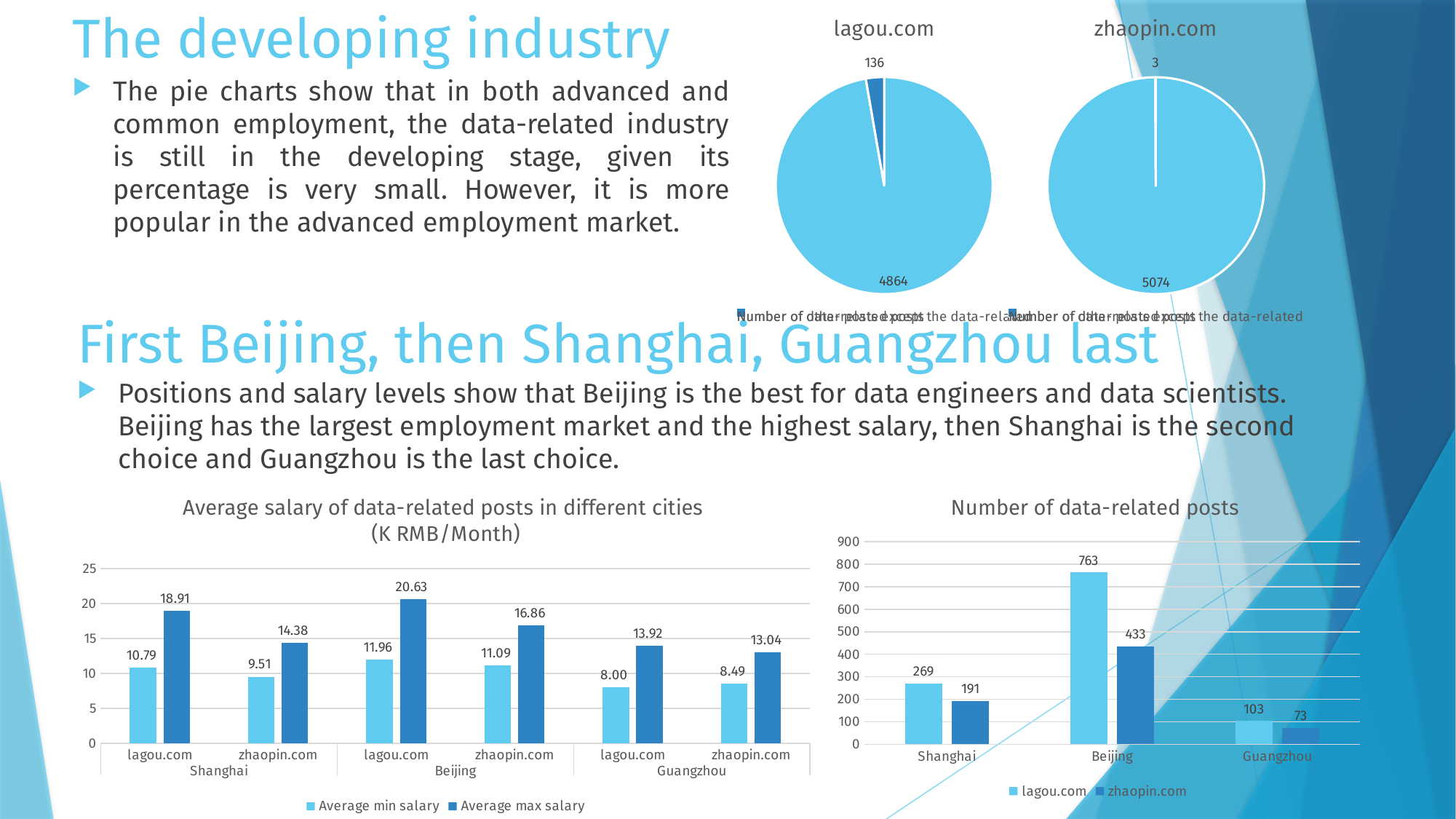

### Chart:

| Category | lagou.com |
|---|---|
| Number of other posts except the data-related | 4864.0 |
| Number of data-related posts | 136.0 |

### Chart:

| Category | zhaopin.com |
|---|---|
| Number of other posts except the data-related | 5074.0 |
| Number of data-related posts | 3.0 |
The developing industry
The pie charts show that in both advanced and common employment, the data-related industry is still in the developing stage, given its percentage is very small. However, it is more popular in the advanced employment market.
# First Beijing, then Shanghai, Guangzhou last
Positions and salary levels show that Beijing is the best for data engineers and data scientists. Beijing has the largest employment market and the highest salary, then Shanghai is the second choice and Guangzhou is the last choice.

### Chart: Average salary of data-related posts in different cities
(K RMB/Month)

| Category | Average min salary | Average max salary |
|---|---|---|
| lagou.com | 10.788679245283 | 18.9132075471698 |
| zhaopin.com | 9.51111111111111 | 14.3777777777777 |
| lagou.com | 11.9631093544137 | 20.627140974967 |
| zhaopin.com | 11.0935064935064 | 16.864935064935 |
| lagou.com | 8.0 | 13.9223300970873 |
| zhaopin.com | 8.49253731343283 | 13.0447761194029 |

### Chart: Number of data-related posts

| Category | lagou.com | zhaopin.com |
|---|---|---|
| Shanghai | 269.0 | 191.0 |
| Beijing | 763.0 | 433.0 |
| Guangzhou | 103.0 | 73.0 |